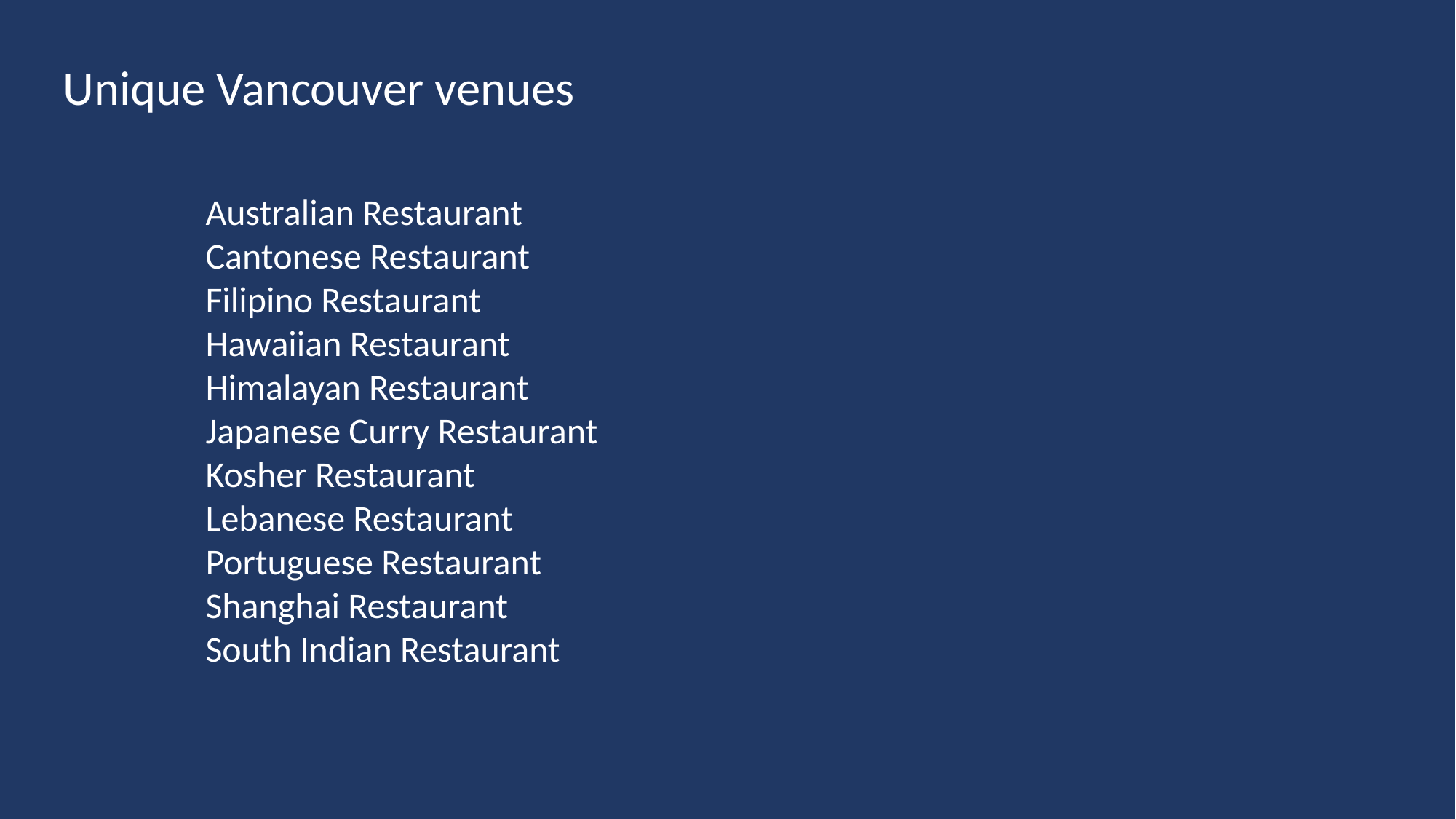

Unique Vancouver venues
Australian Restaurant
Cantonese Restaurant
Filipino Restaurant
Hawaiian Restaurant
Himalayan Restaurant
Japanese Curry Restaurant
Kosher Restaurant
Lebanese Restaurant
Portuguese Restaurant
Shanghai Restaurant
South Indian Restaurant